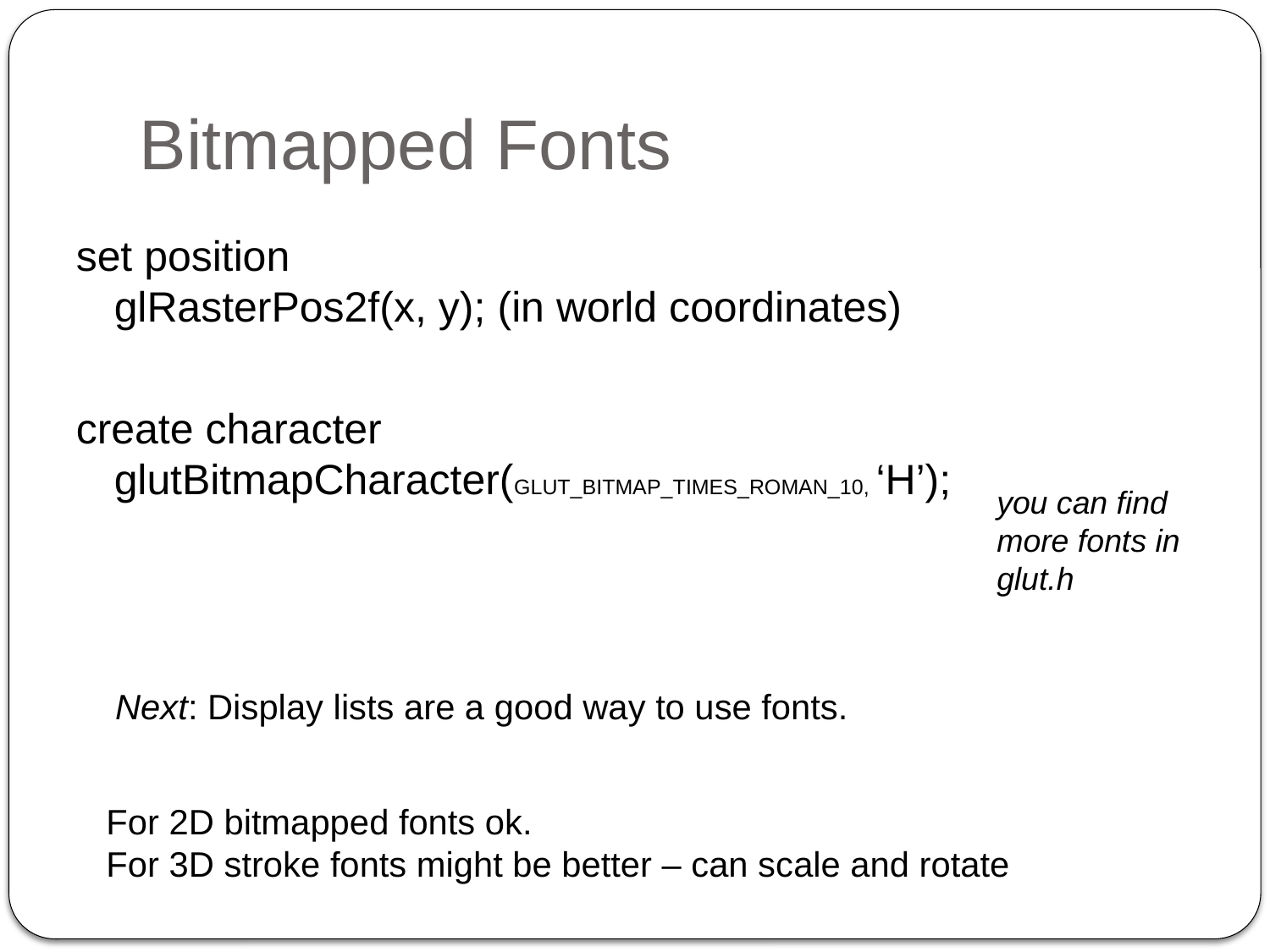

# Bitmapped Fonts
set position
glRasterPos2f(x, y); (in world coordinates)

create character
glutBitmapCharacter(GLUT_BITMAP_TIMES_ROMAN_10, ‘H’);
you can find more fonts in glut.h

Next: Display lists are a good way to use fonts.
For 2D bitmapped fonts ok.
For 3D stroke fonts might be better – can scale and rotate